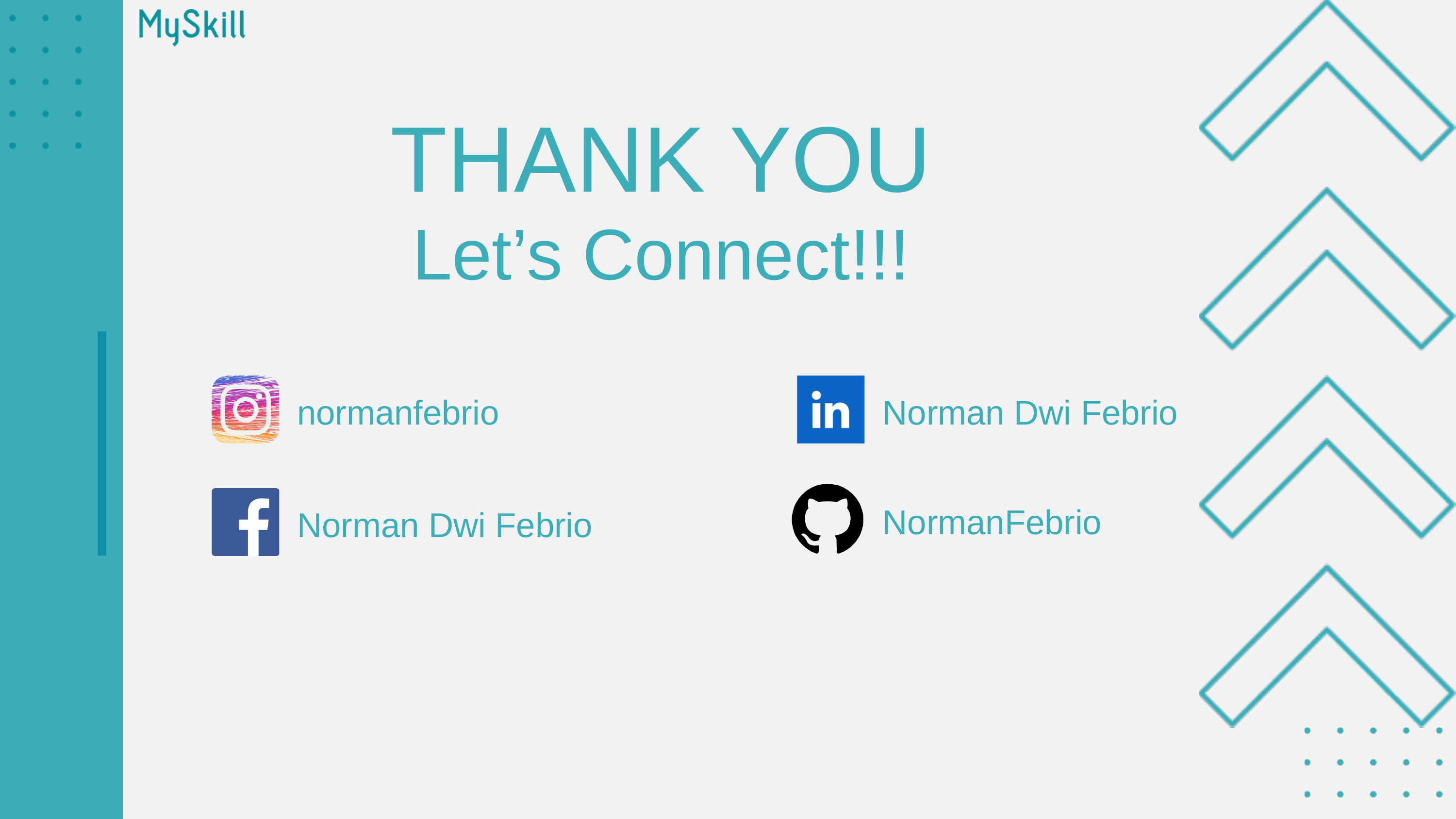

THANK YOU
Let’s Connect!!!

normanfebrio
Norman Dwi Febrio

NormanFebrio
Norman Dwi Febrio